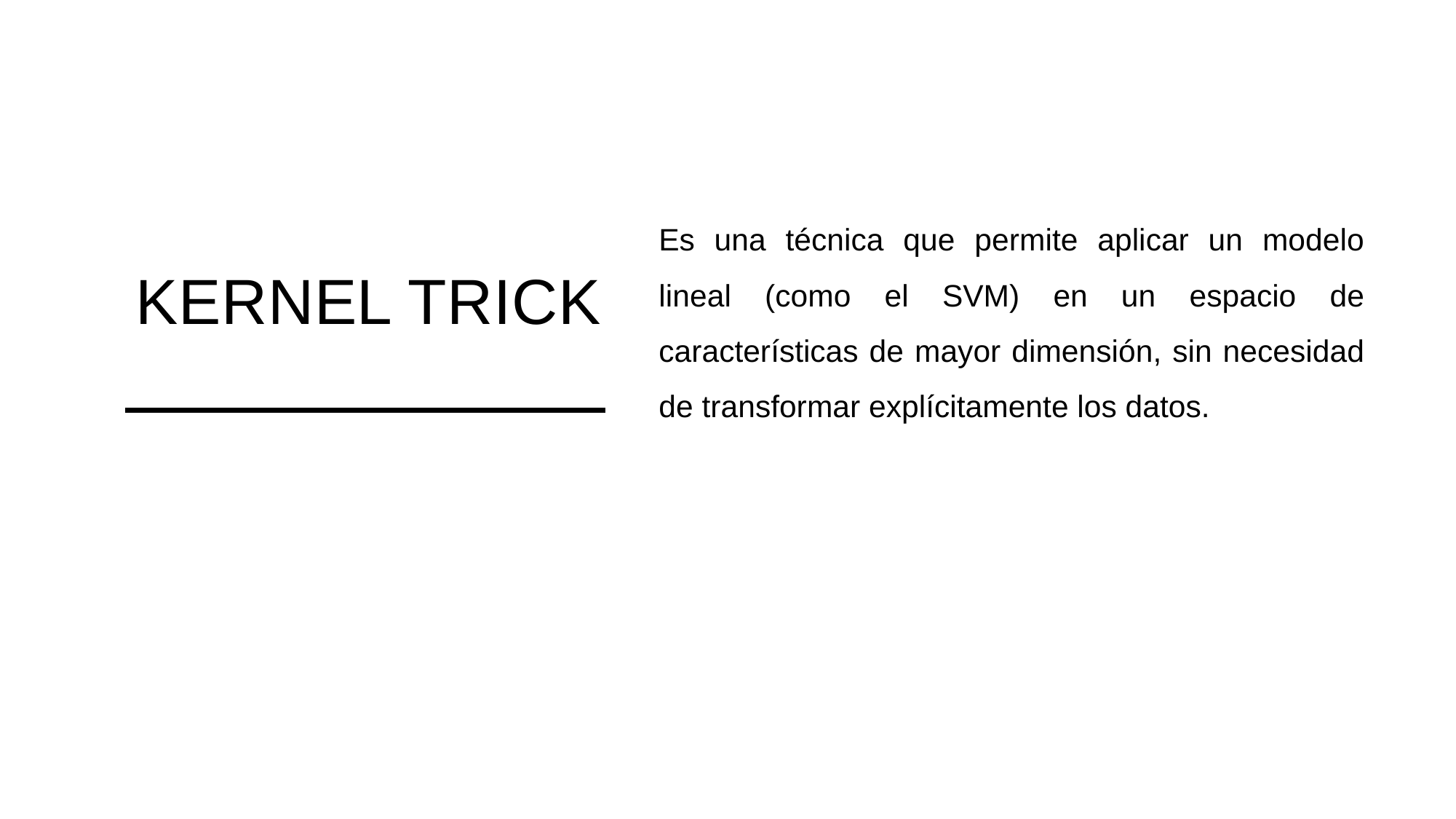

Es una técnica que permite aplicar un modelo lineal (como el SVM) en un espacio de características de mayor dimensión, sin necesidad de transformar explícitamente los datos.
# Kernel Trick